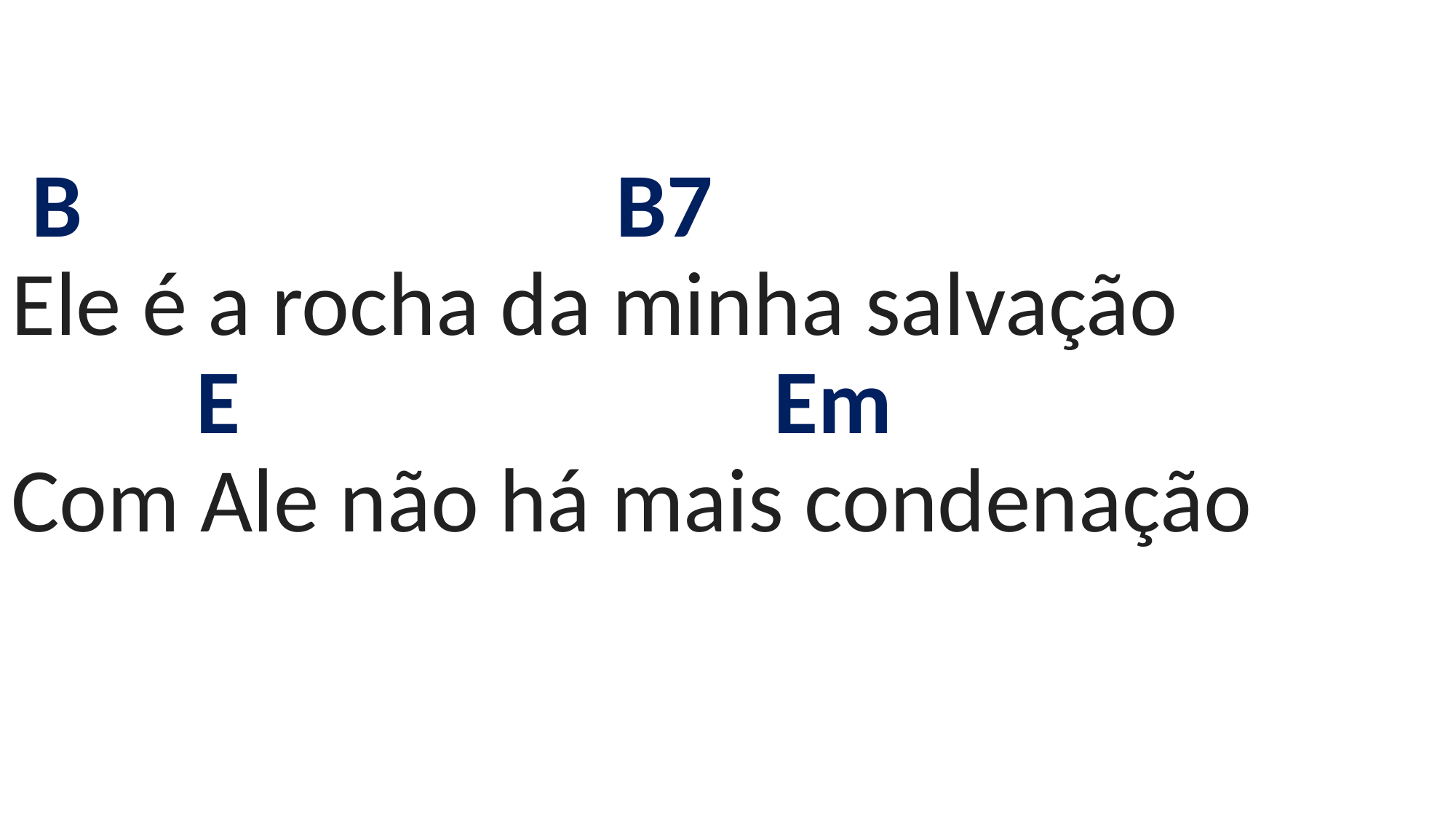

# B                          B7 Ele é a rocha da minha salvação E                          Em Com Ale não há mais condenação